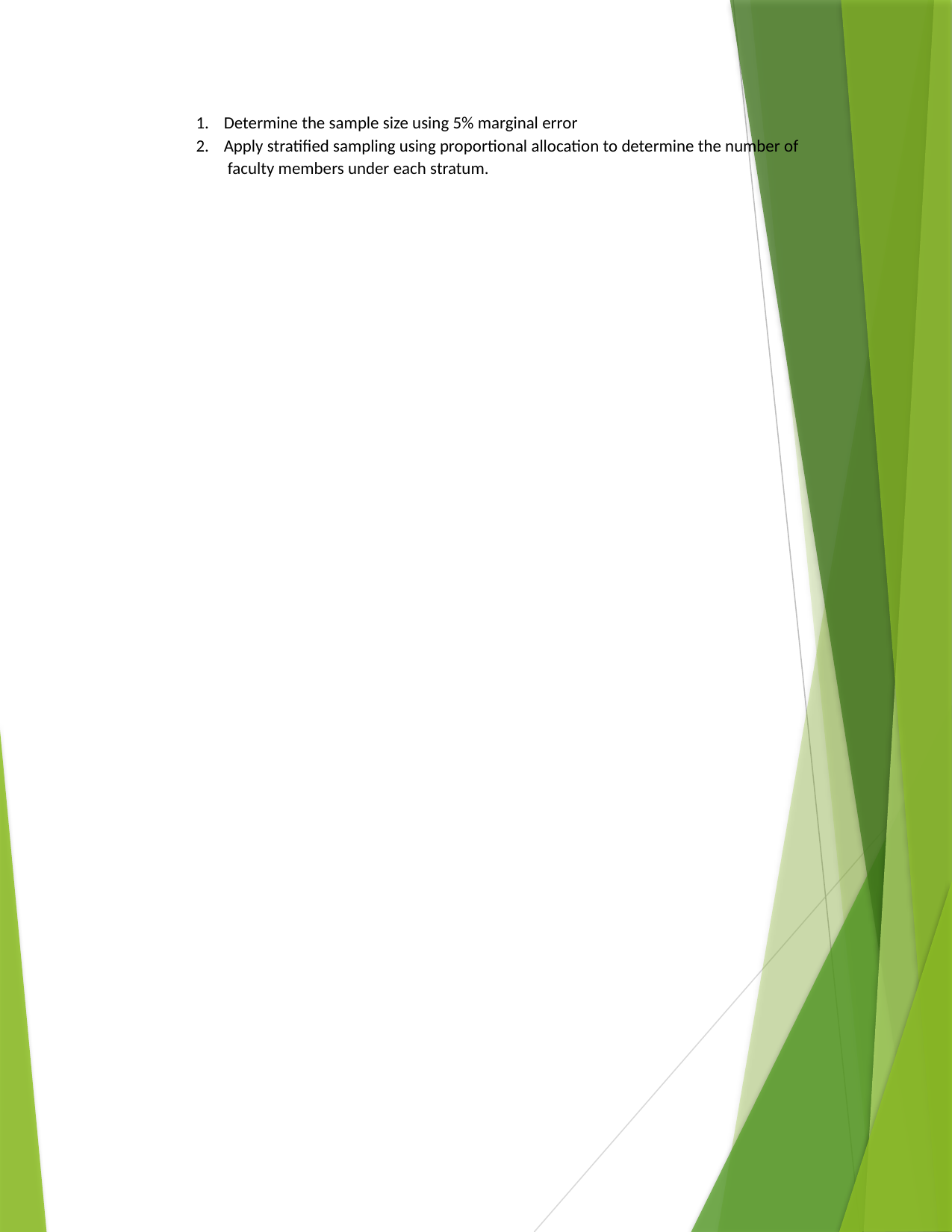

Determine the sample size using 5% marginal error
Apply stratified sampling using proportional allocation to determine the number of  faculty members under each stratum.